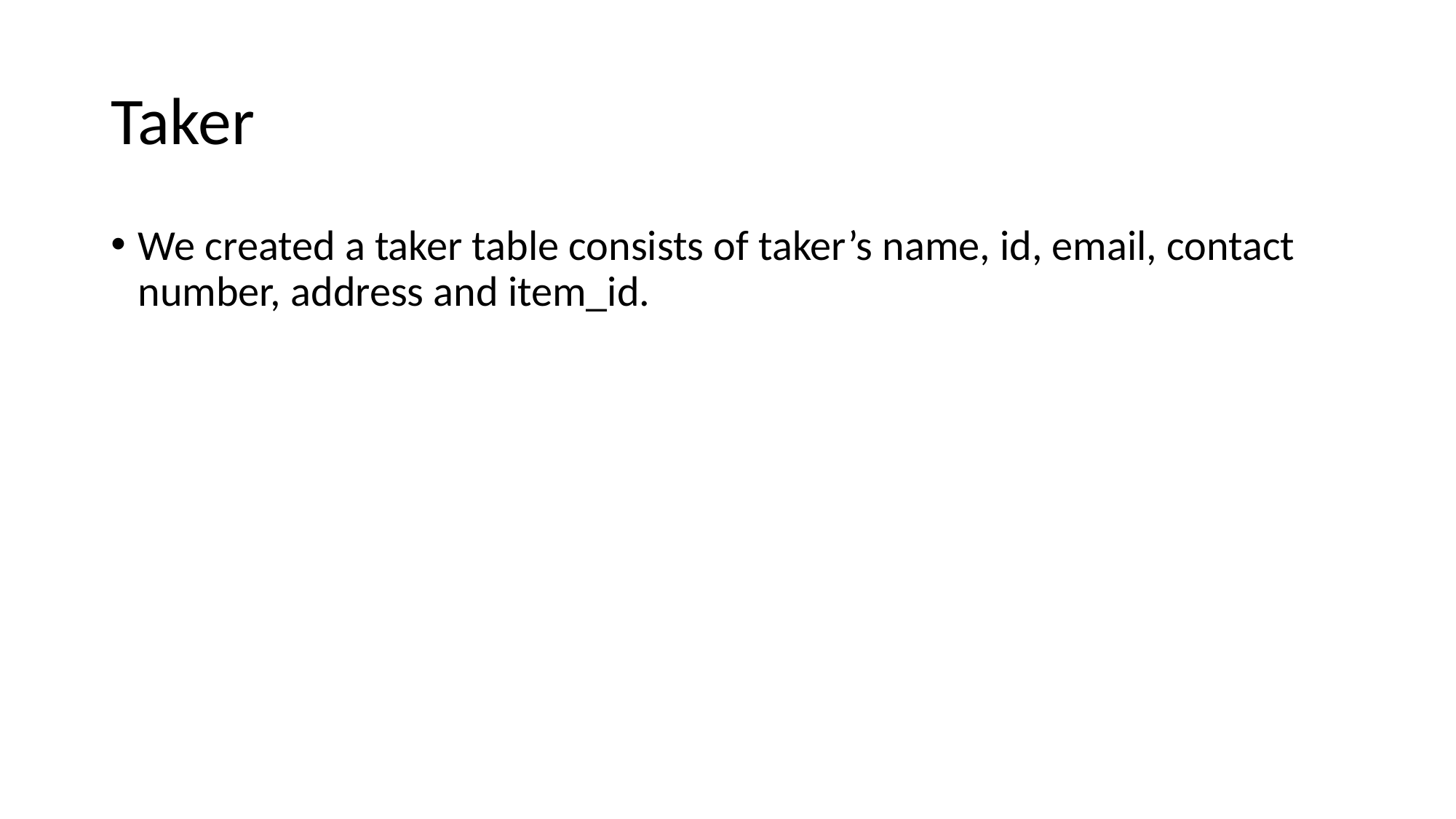

# Taker
We created a taker table consists of taker’s name, id, email, contact number, address and item_id.